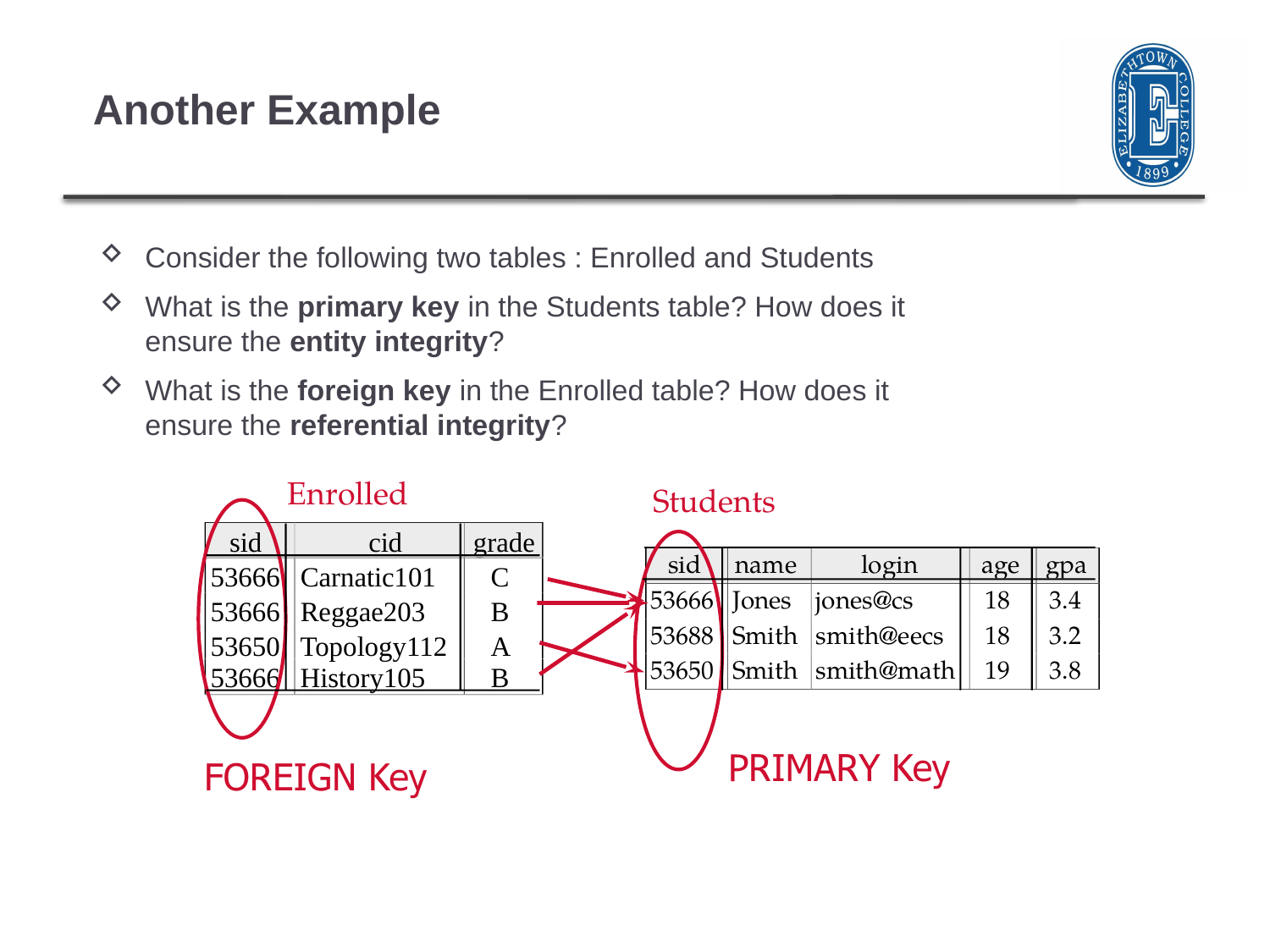

# Another Example
Consider the following two tables : Enrolled and Students
What is the primary key in the Students table? How does it ensure the entity integrity?
What is the foreign key in the Enrolled table? How does it ensure the referential integrity?
Enrolled
Students

sid
cid
grade

sid
name
login
age
gpa

53666
Carnatic101
C

53666
Jones
jones@cs
18
3.4

53666
Reggae203
B

53688
Smith
smith@eecs
18
3.2

53650
Topology112
A

53650
Smith
smith@math
19
3.8

53666
History105
B

PRIMARY Key
FOREIGN Key